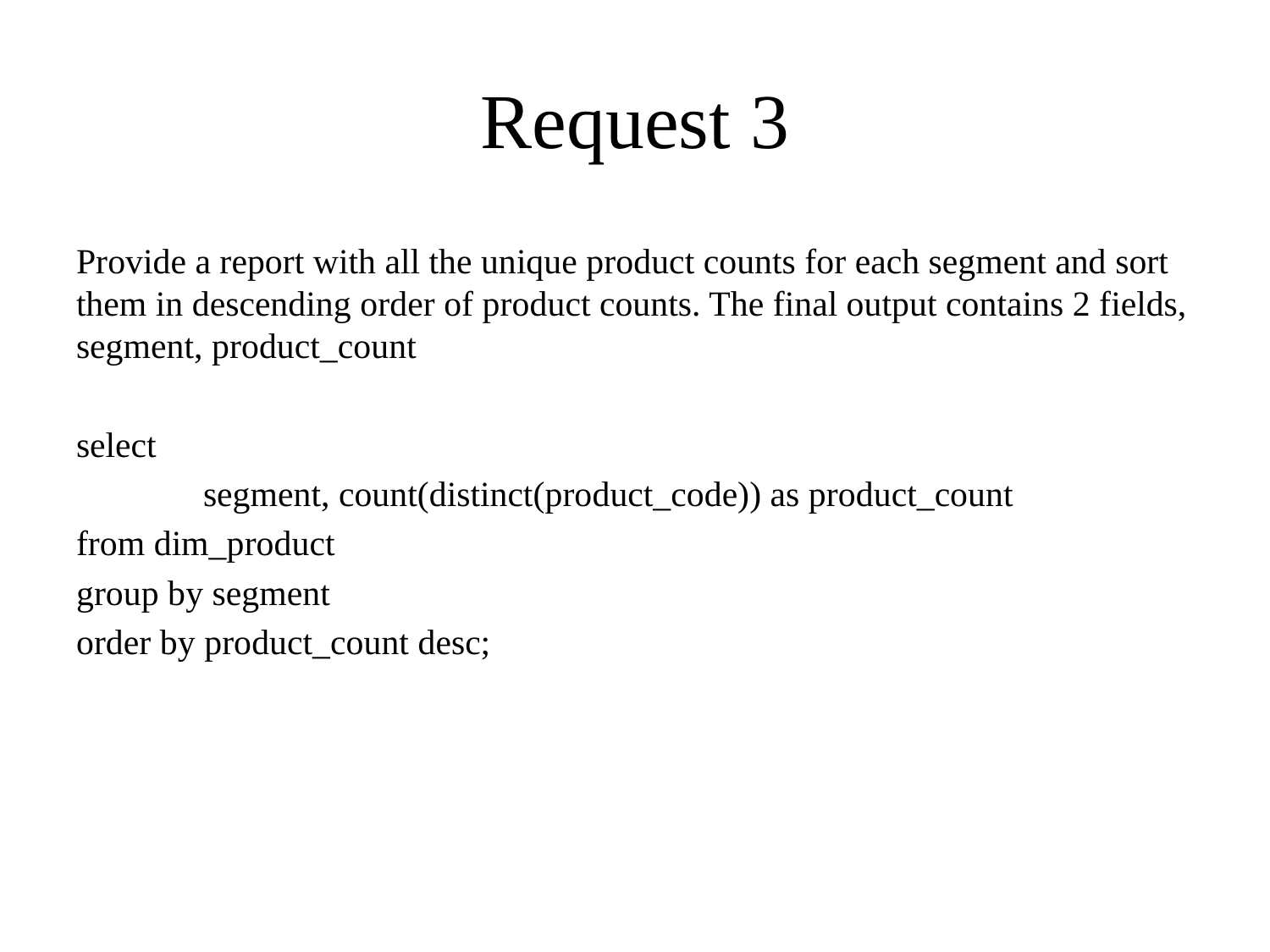

# Request 3
Provide a report with all the unique product counts for each segment and sort them in descending order of product counts. The final output contains 2 fields, segment, product_count

select
	segment, count(distinct(product_code)) as product_count
from dim_product
group by segment
order by product_count desc;